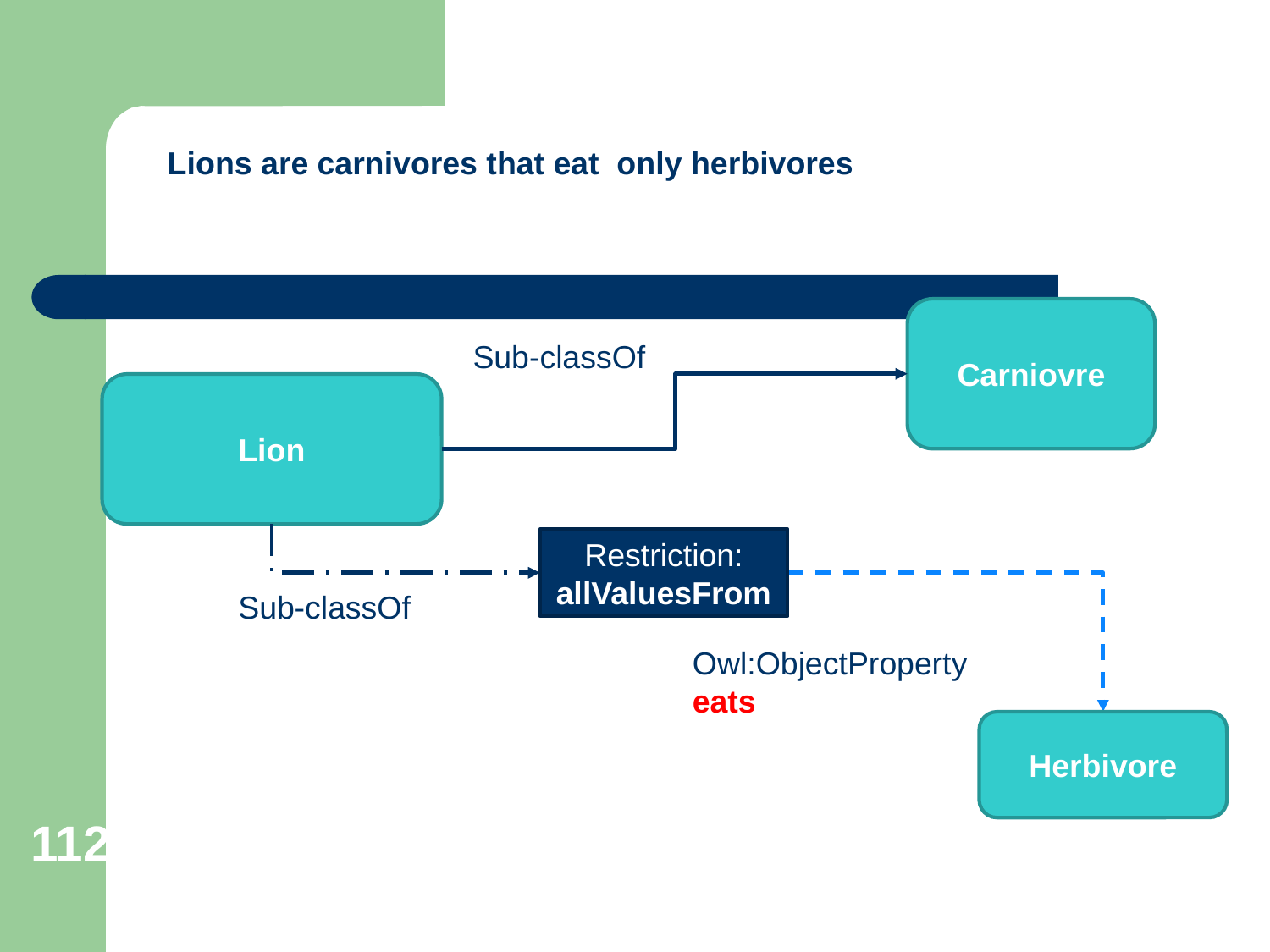

Lions are carnivores that eat  only herbivores
Carniovre
Sub-classOf
Lion
Restriction:
allValuesFrom
Sub-classOf
Owl:ObjectProperty
eats
Herbivore
112